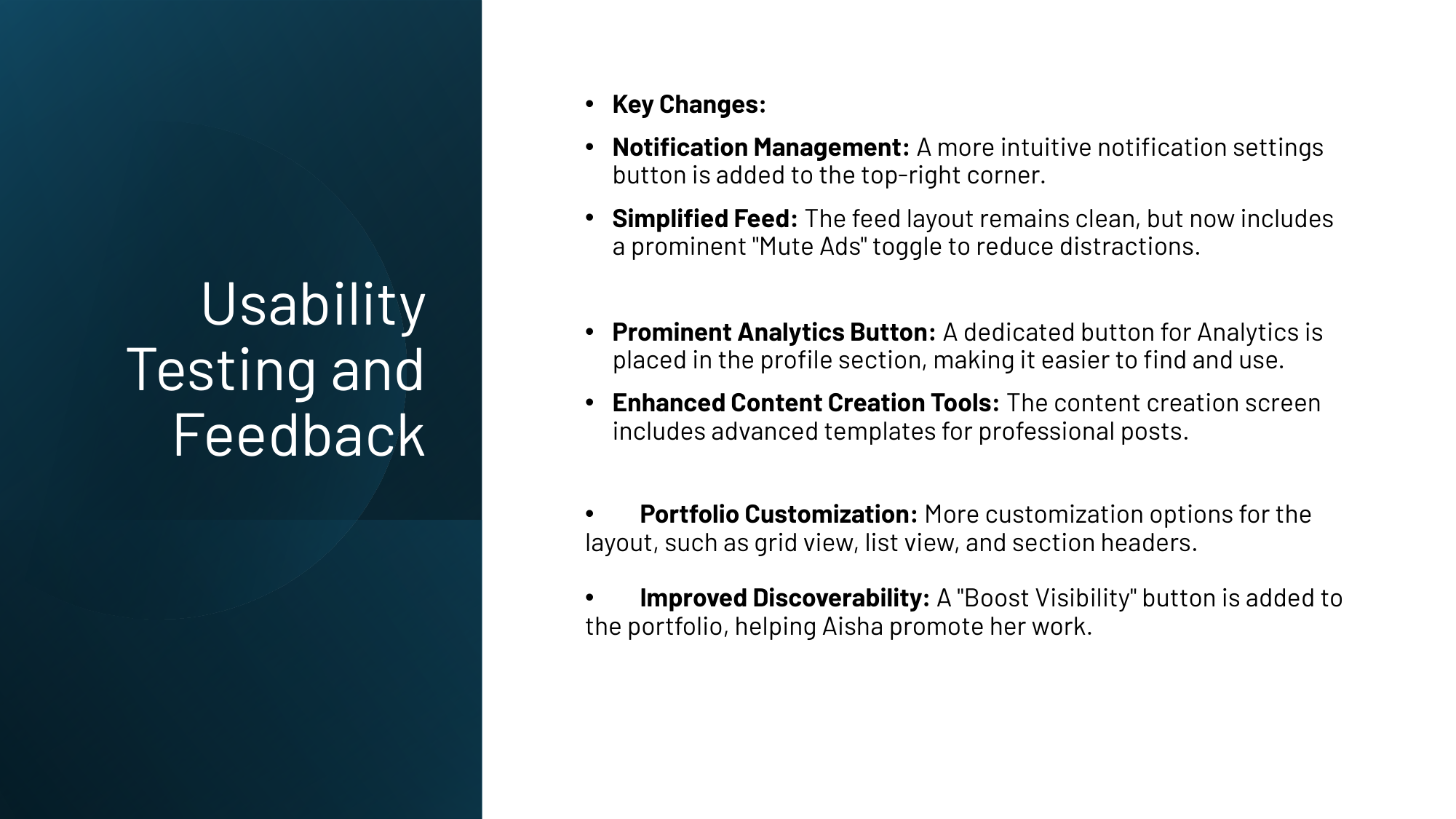

# Usability Testing and Feedback
Key Changes:
Notification Management: A more intuitive notification settings button is added to the top-right corner.
Simplified Feed: The feed layout remains clean, but now includes a prominent "Mute Ads" toggle to reduce distractions.

Prominent Analytics Button: A dedicated button for Analytics is placed in the profile section, making it easier to find and use.
Enhanced Content Creation Tools: The content creation screen includes advanced templates for professional posts.

         Portfolio Customization: More customization options for the layout, such as grid view, list view, and section headers.

         Improved Discoverability: A "Boost Visibility" button is added to the portfolio, helping Aisha promote her work.